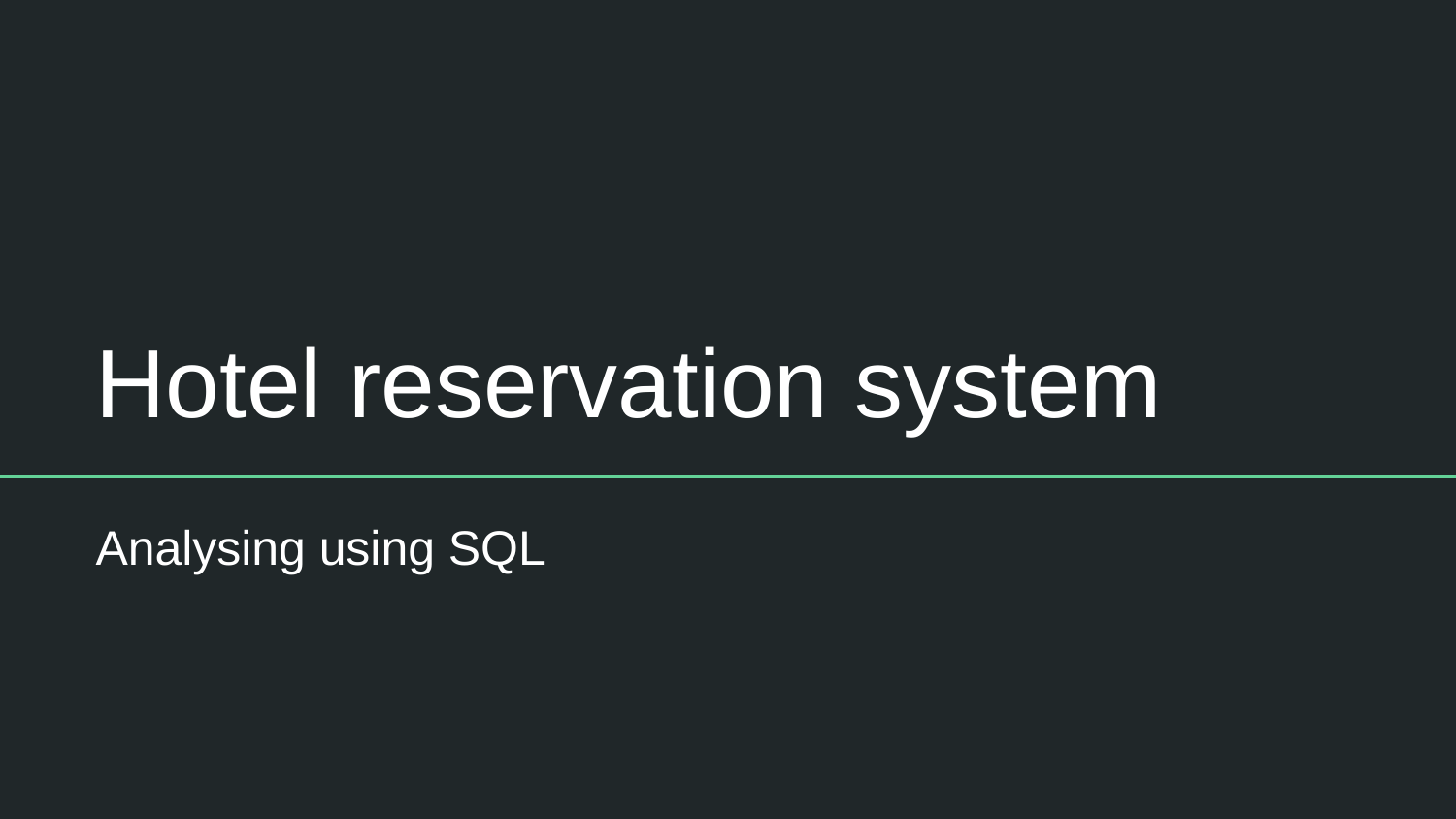

# Hotel reservation system
Analysing using SQL